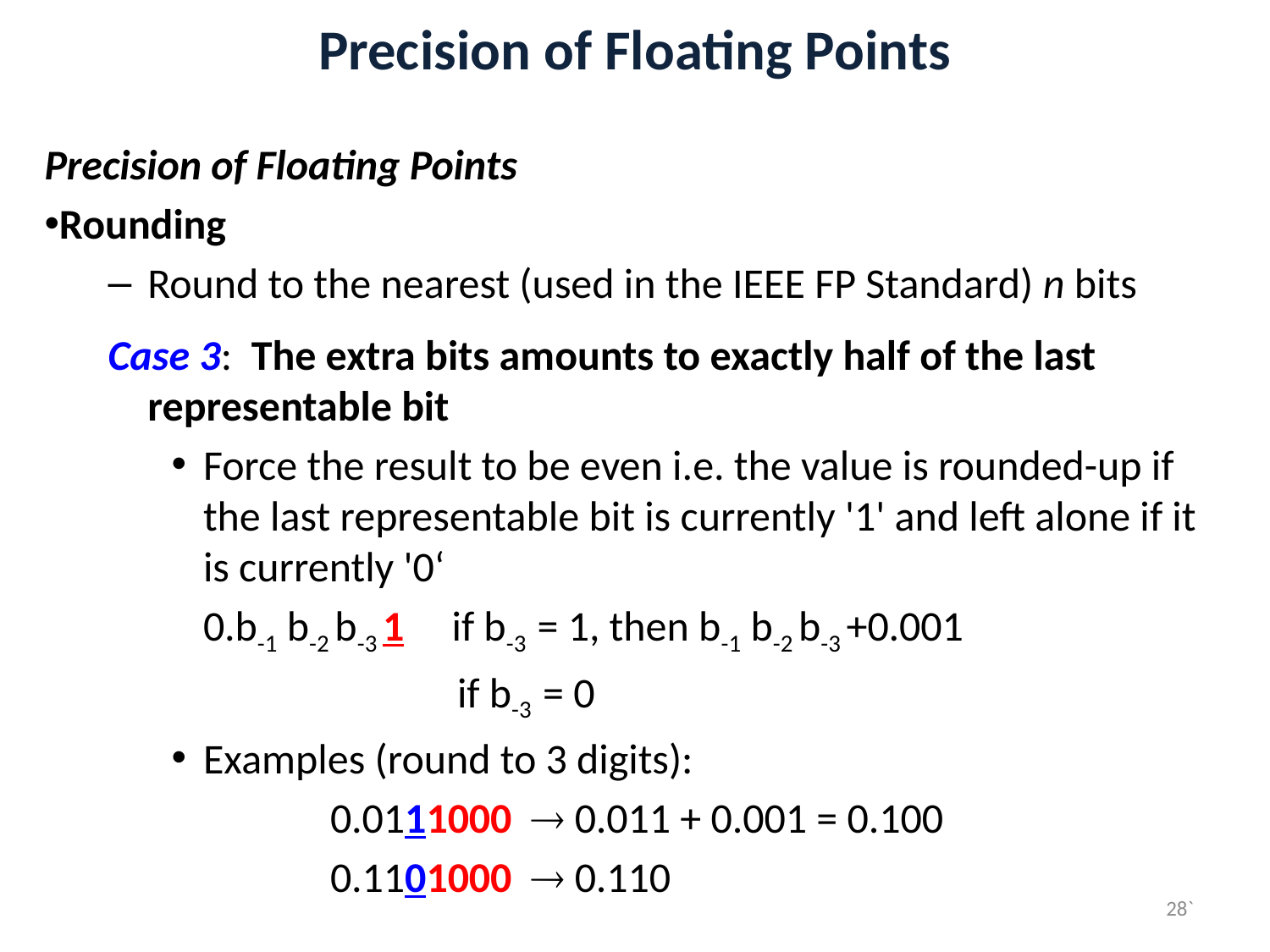

# Precision of Floating Points
Precision of Floating Points
Rounding
Round to the nearest (used in the IEEE FP Standard) n bits
Case 3:  The extra bits amounts to exactly half of the last representable bit
Force the result to be even i.e. the value is rounded-up if the last representable bit is currently '1' and left alone if it is currently '0‘
	0.b-1 b-2 b-3 1     if b-3  = 1, then b-1 b-2 b-3 +0.001
			if b-3  = 0
Examples (round to 3 digits):
		0.0111000  → 0.011 + 0.001 = 0.100
		0.1101000  → 0.110

28`